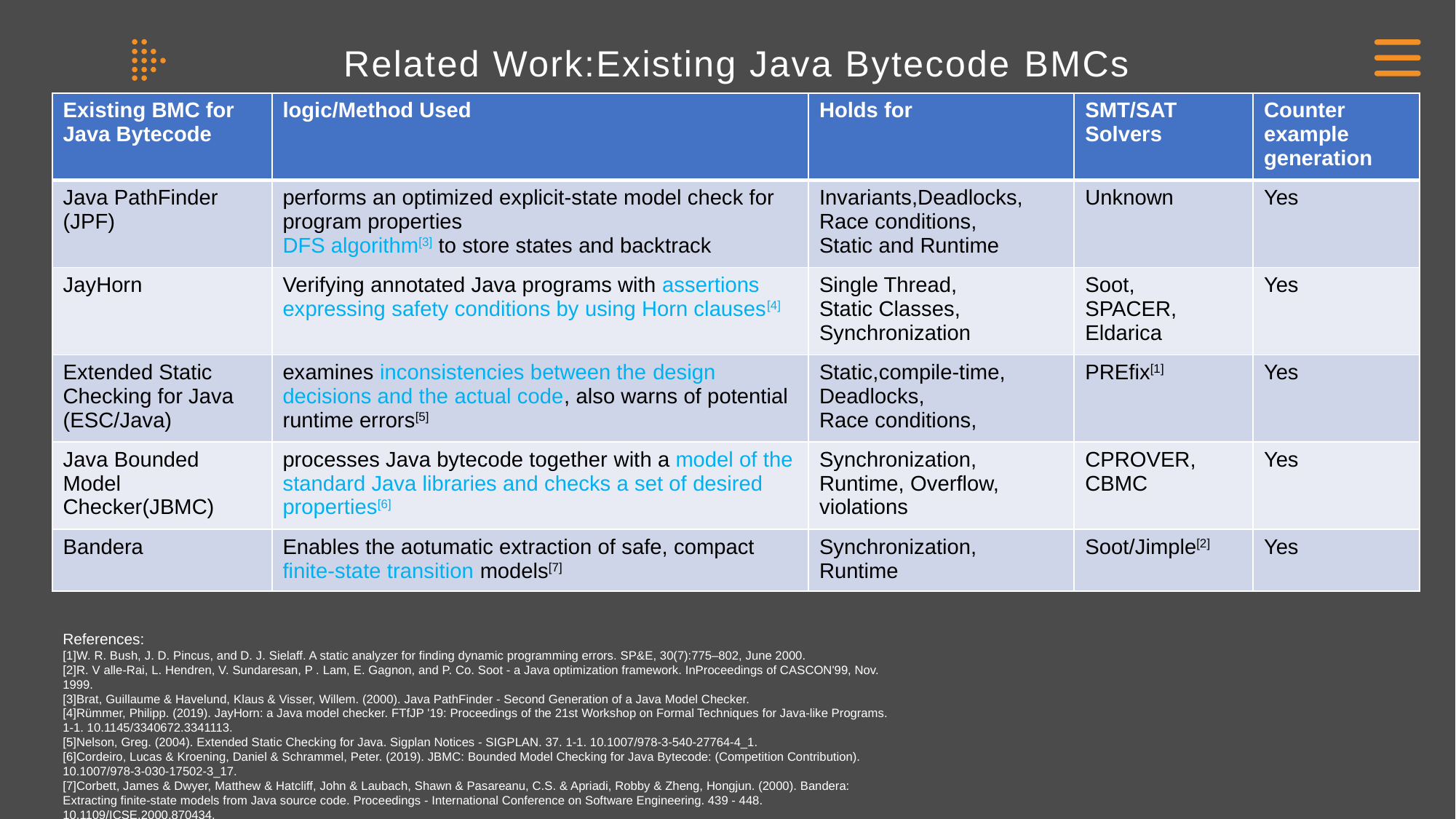

Related Work:Existing Java Bytecode BMCs

| Existing BMC for Java Bytecode | logic/Method Used | Holds for | SMT/SAT Solvers | Counter example generation |
| --- | --- | --- | --- | --- |
| Java PathFinder (JPF) | performs an optimized explicit-state model check for program properties DFS algorithm[3] to store states and backtrack | Invariants,Deadlocks, Race conditions, Static and Runtime | Unknown | Yes |
| JayHorn | Verifying annotated Java programs with assertions expressing safety conditions by using Horn clauses[4] | Single Thread, Static Classes, Synchronization | Soot, SPACER, Eldarica | Yes |
| Extended Static Checking for Java (ESC/Java) | examines inconsistencies between the design decisions and the actual code, also warns of potential runtime errors[5] | Static,compile-time, Deadlocks, Race conditions, | PREfix[1] | Yes |
| Java Bounded Model Checker(JBMC) | processes Java bytecode together with a model of the standard Java libraries and checks a set of desired properties[6] | Synchronization, Runtime, Overflow, violations | CPROVER, CBMC | Yes |
| Bandera | Enables the aotumatic extraction of safe, compact finite-state transition models[7] | Synchronization, Runtime | Soot/Jimple[2] | Yes |
References:
[1]W. R. Bush, J. D. Pincus, and D. J. Sielaff. A static analyzer for finding dynamic programming errors. SP&E, 30(7):775–802, June 2000.
[2]R. V alle-Rai, L. Hendren, V. Sundaresan, P . Lam, E. Gagnon, and P. Co. Soot - a Java optimization framework. InProceedings of CASCON'99, Nov. 1999.
[3]Brat, Guillaume & Havelund, Klaus & Visser, Willem. (2000). Java PathFinder - Second Generation of a Java Model Checker.
[4]Rümmer, Philipp. (2019). JayHorn: a Java model checker. FTfJP '19: Proceedings of the 21st Workshop on Formal Techniques for Java-like Programs. 1-1. 10.1145/3340672.3341113.
[5]Nelson, Greg. (2004). Extended Static Checking for Java. Sigplan Notices - SIGPLAN. 37. 1-1. 10.1007/978-3-540-27764-4_1.
[6]Cordeiro, Lucas & Kroening, Daniel & Schrammel, Peter. (2019). JBMC: Bounded Model Checking for Java Bytecode: (Competition Contribution). 10.1007/978-3-030-17502-3_17.
[7]Corbett, James & Dwyer, Matthew & Hatcliff, John & Laubach, Shawn & Pasareanu, C.S. & Apriadi, Robby & Zheng, Hongjun. (2000). Bandera: Extracting finite-state models from Java source code. Proceedings - International Conference on Software Engineering. 439 - 448. 10.1109/ICSE.2000.870434.